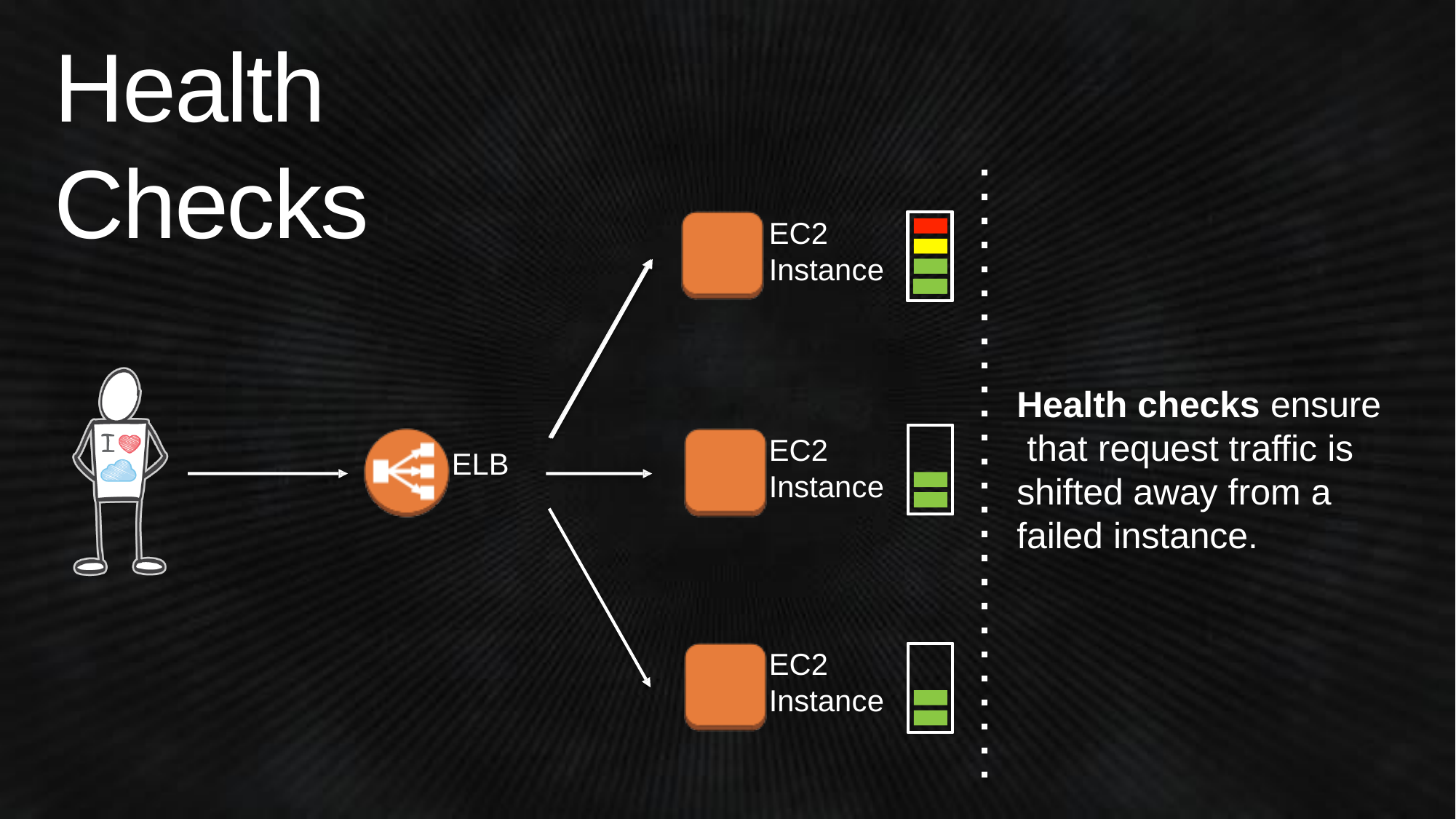

# Health Checks

EC2
Instance

Health checks ensure  that request traffic is  shifted away from a  failed instance.

EC2
Instance
ELB

EC2
Instance